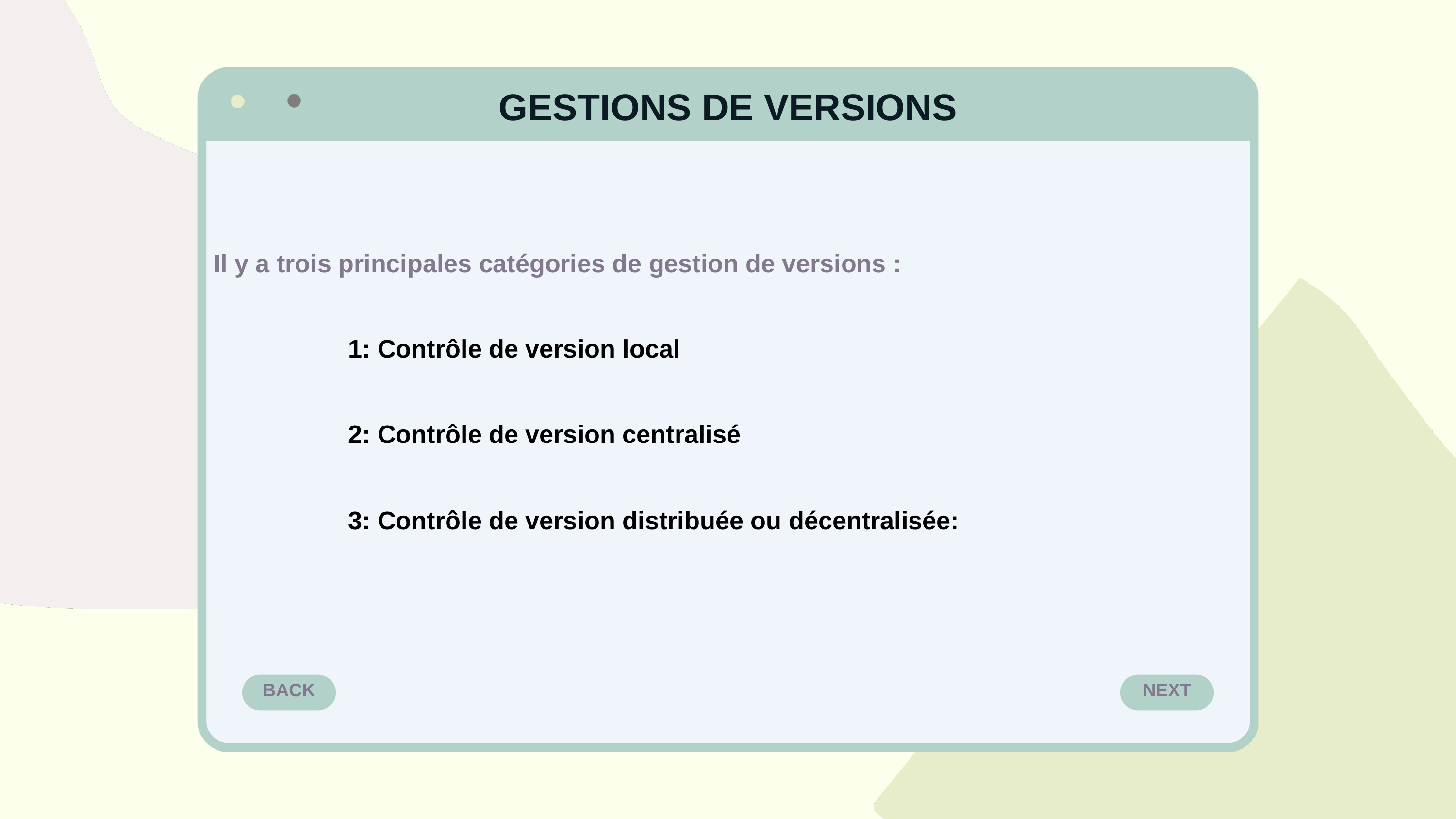

GESTIONS DE VERSIONS
Il y a trois principales catégories de gestion de versions :
1: Contrôle de version local
2: Contrôle de version centralisé

3: Contrôle de version distribuée ou décentralisée:

BACK

NEXT